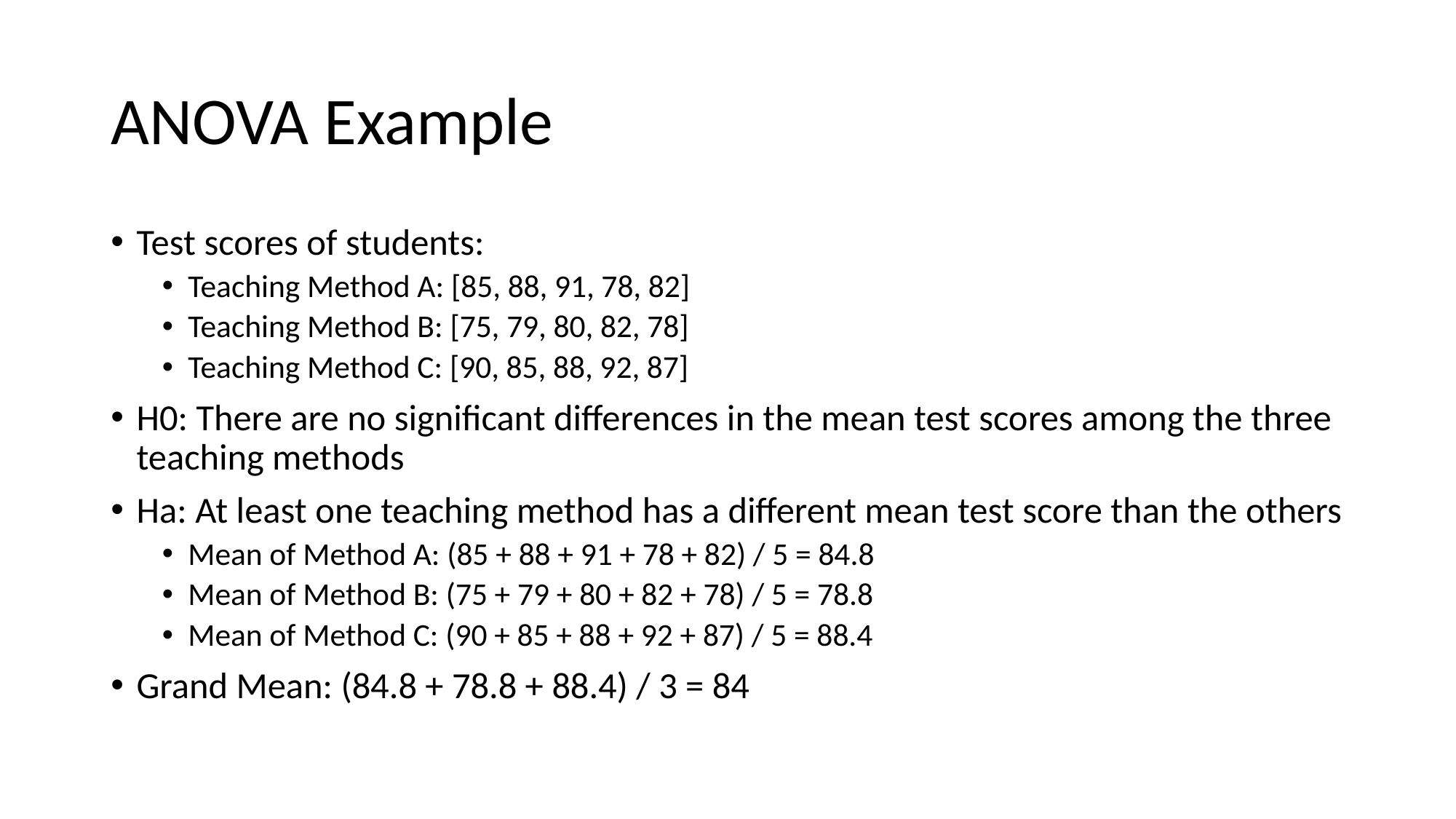

# ANOVA Example
Test scores of students:
Teaching Method A: [85, 88, 91, 78, 82]
Teaching Method B: [75, 79, 80, 82, 78]
Teaching Method C: [90, 85, 88, 92, 87]
H0: There are no significant differences in the mean test scores among the three teaching methods
Ha: At least one teaching method has a different mean test score than the others
Mean of Method A: (85 + 88 + 91 + 78 + 82) / 5 = 84.8
Mean of Method B: (75 + 79 + 80 + 82 + 78) / 5 = 78.8
Mean of Method C: (90 + 85 + 88 + 92 + 87) / 5 = 88.4
Grand Mean: (84.8 + 78.8 + 88.4) / 3 = 84